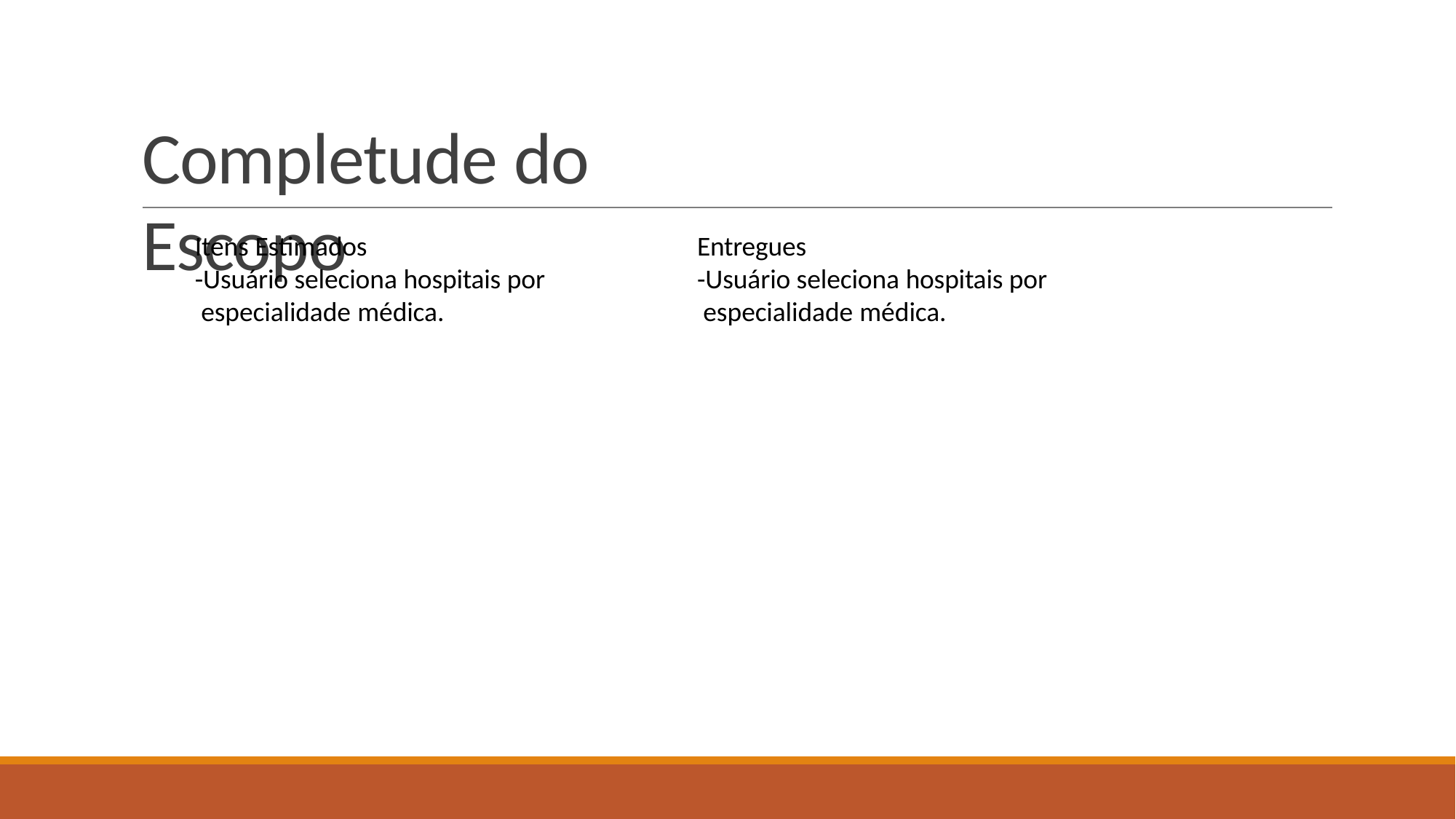

# Completude do Escopo
Itens Estimados
-Usuário seleciona hospitais por  especialidade médica.
Entregues
-Usuário seleciona hospitais por  especialidade médica.